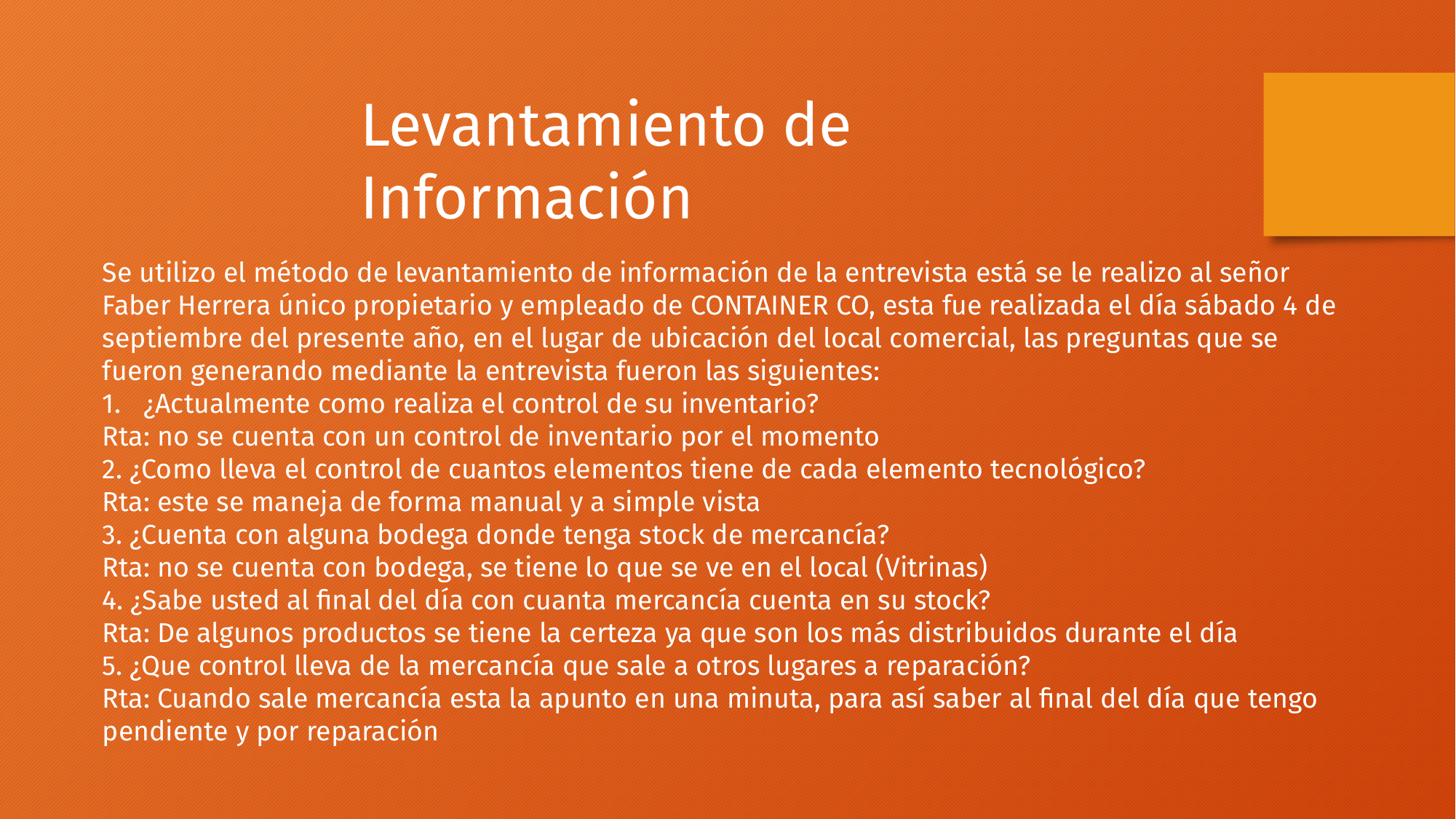

Levantamiento de Información
Se utilizo el método de levantamiento de información de la entrevista está se le realizo al señor Faber Herrera único propietario y empleado de CONTAINER CO, esta fue realizada el día sábado 4 de septiembre del presente año, en el lugar de ubicación del local comercial, las preguntas que se fueron generando mediante la entrevista fueron las siguientes:
¿Actualmente como realiza el control de su inventario?
Rta: no se cuenta con un control de inventario por el momento
2. ¿Como lleva el control de cuantos elementos tiene de cada elemento tecnológico?
Rta: este se maneja de forma manual y a simple vista
3. ¿Cuenta con alguna bodega donde tenga stock de mercancía?
Rta: no se cuenta con bodega, se tiene lo que se ve en el local (Vitrinas)
4. ¿Sabe usted al final del día con cuanta mercancía cuenta en su stock?
Rta: De algunos productos se tiene la certeza ya que son los más distribuidos durante el día
5. ¿Que control lleva de la mercancía que sale a otros lugares a reparación?
Rta: Cuando sale mercancía esta la apunto en una minuta, para así saber al final del día que tengo pendiente y por reparación